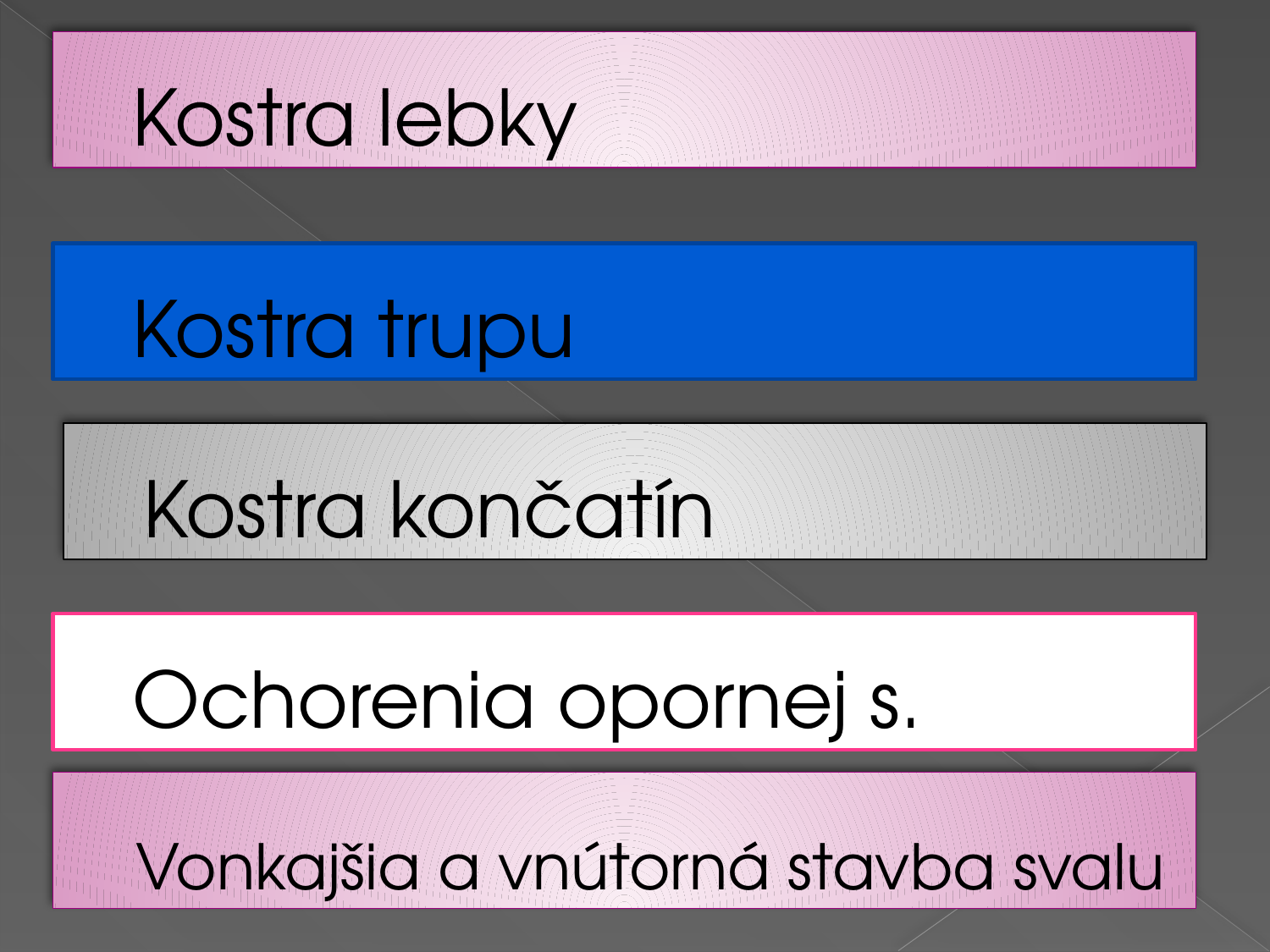

Kostra lebky
#
Kostra trupu

Kostra končatín
Ochorenia opornej s.
Vonkajšia a vnútorná stavba svalu